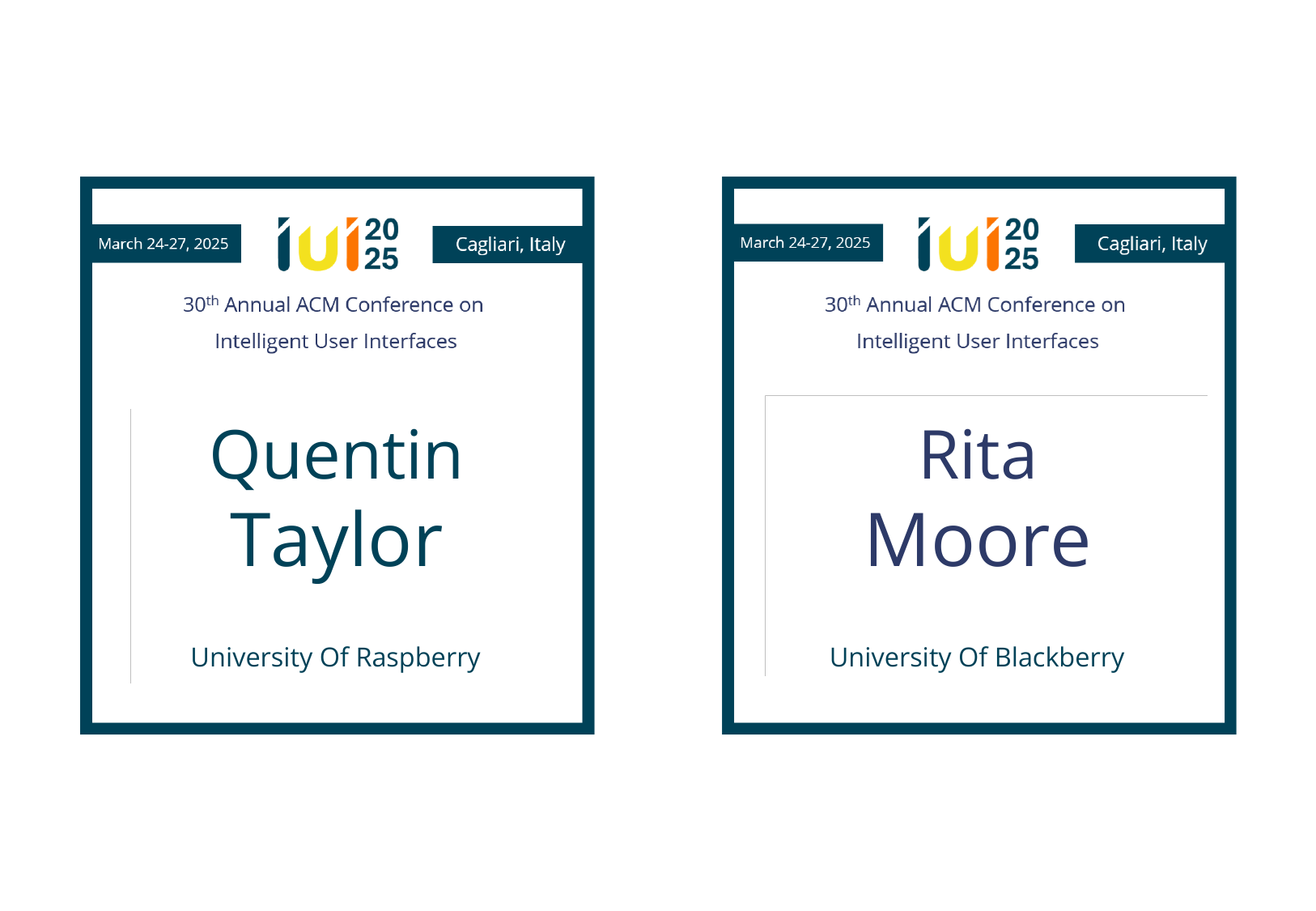

Quentin
Taylor
Rita
Moore
University Of Raspberry
University Of Blackberry